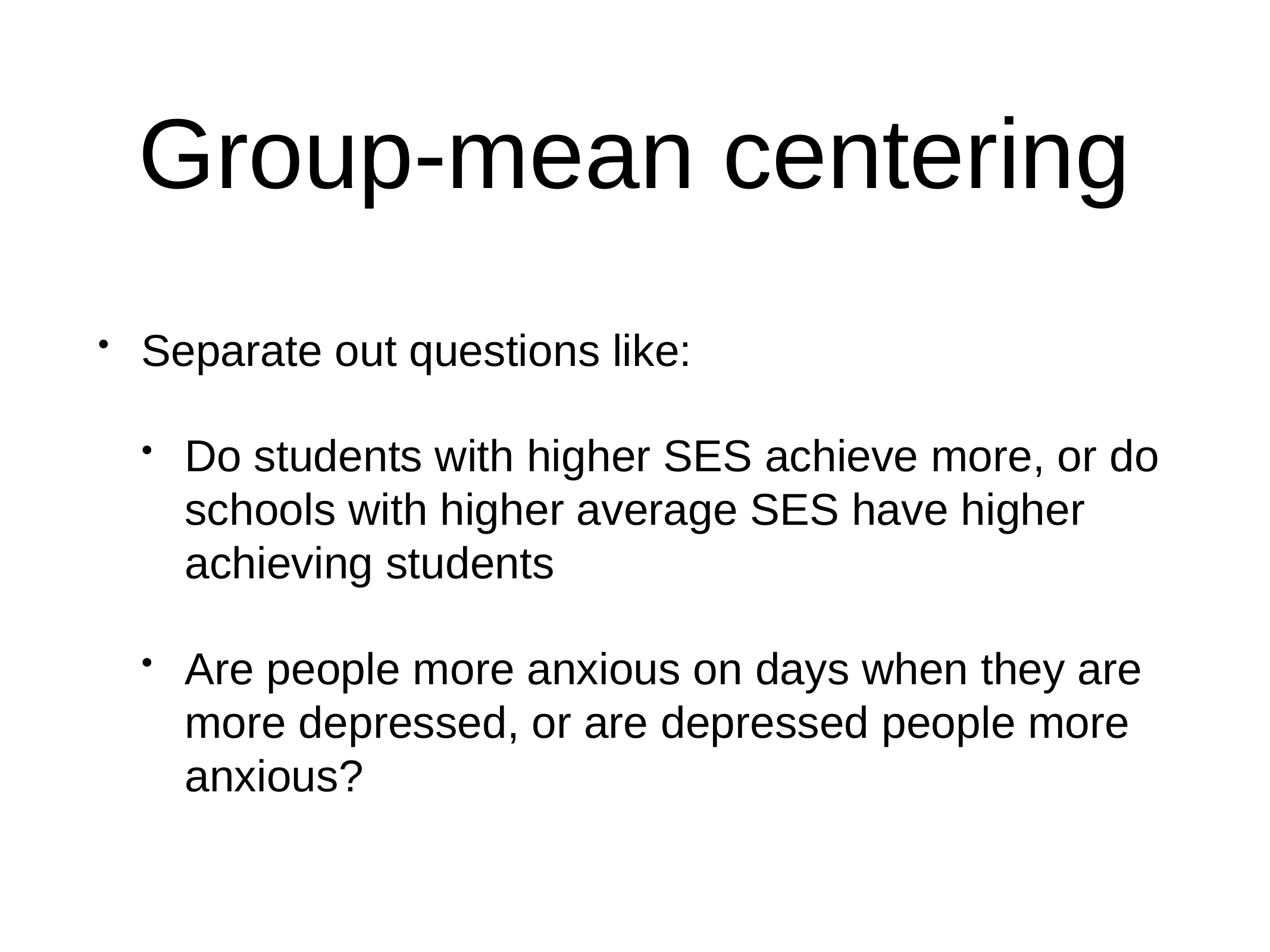

# Group-mean centering
Separate out questions like:
Do students with higher SES achieve more, or do schools with higher average SES have higher achieving students
Are people more anxious on days when they are more depressed, or are depressed people more anxious?